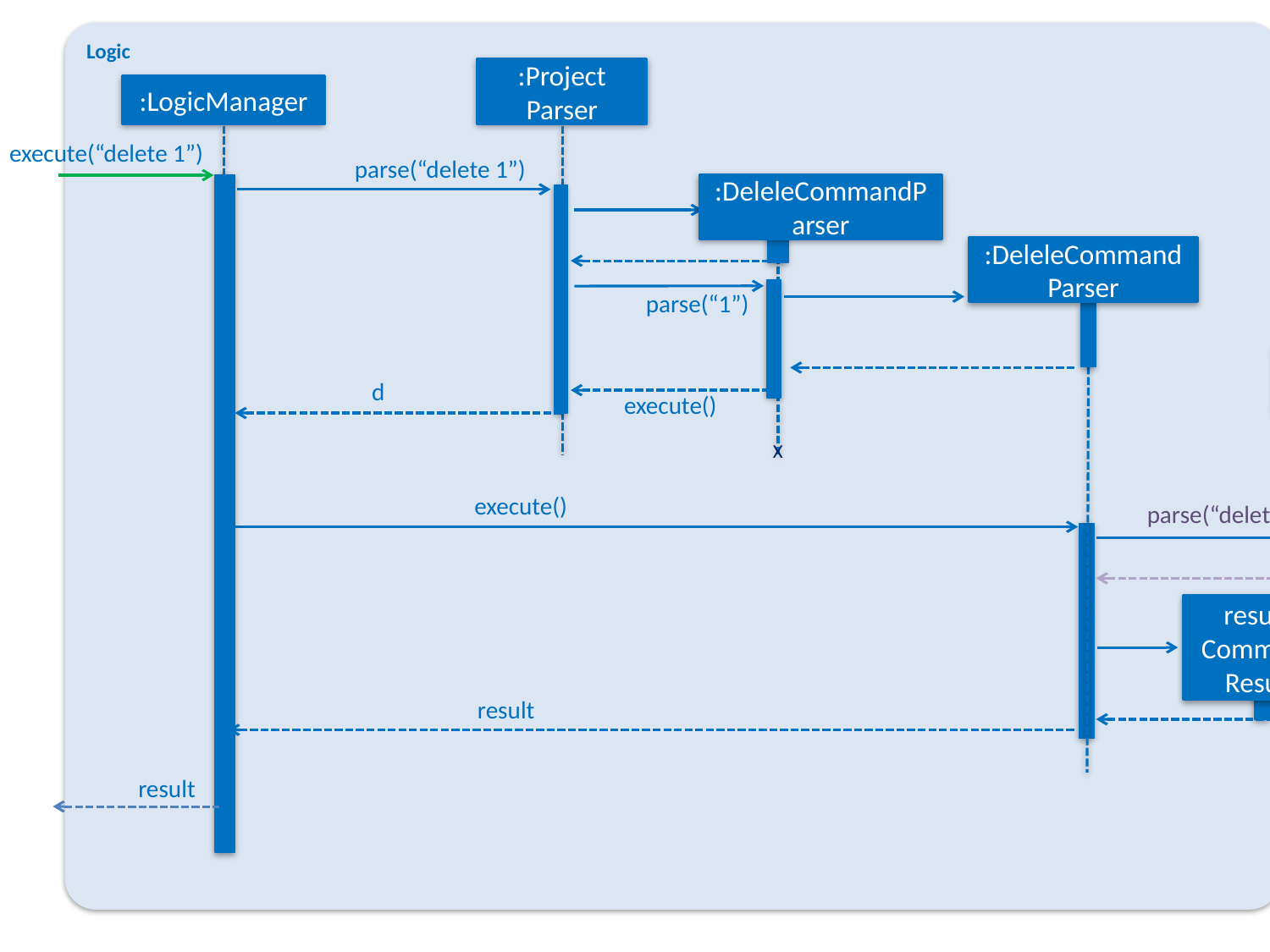

Logic
:Project
Parser
:LogicManager
execute(“delete 1”)
parse(“delete 1”)

:DeleleCommandParser

:DeleleCommandParser

parse(“1”)

:Model
d
execute()
X
execute()
parse(“delete 1”)

result: CommandResult

result
result